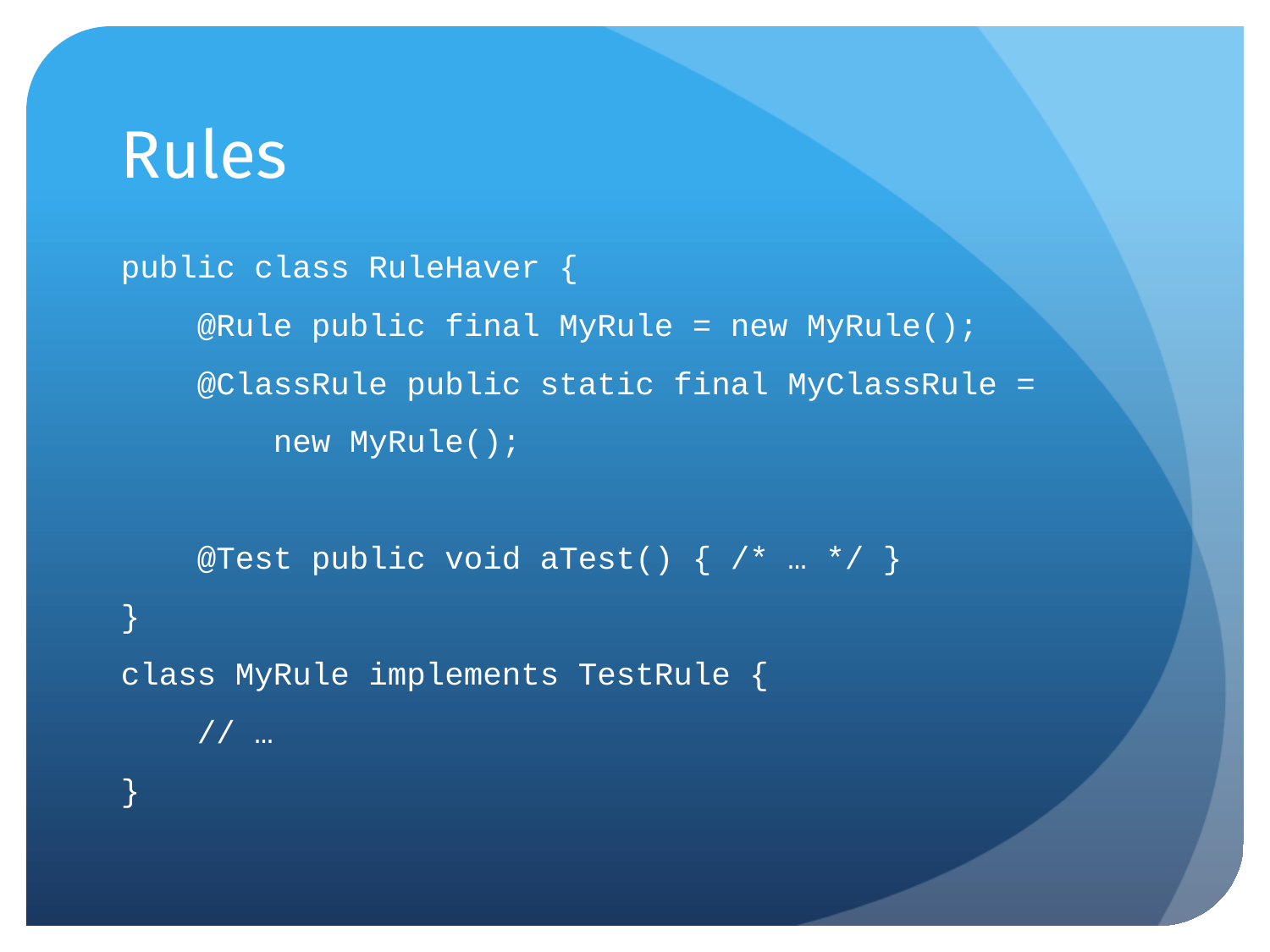

# Rules
public class RuleHaver {
    @Rule public final MyRule = new MyRule();
    @ClassRule public static final MyClassRule =
        new MyRule();

    @Test public void aTest() { /* … */ }
}
class MyRule implements TestRule {
    // …
}